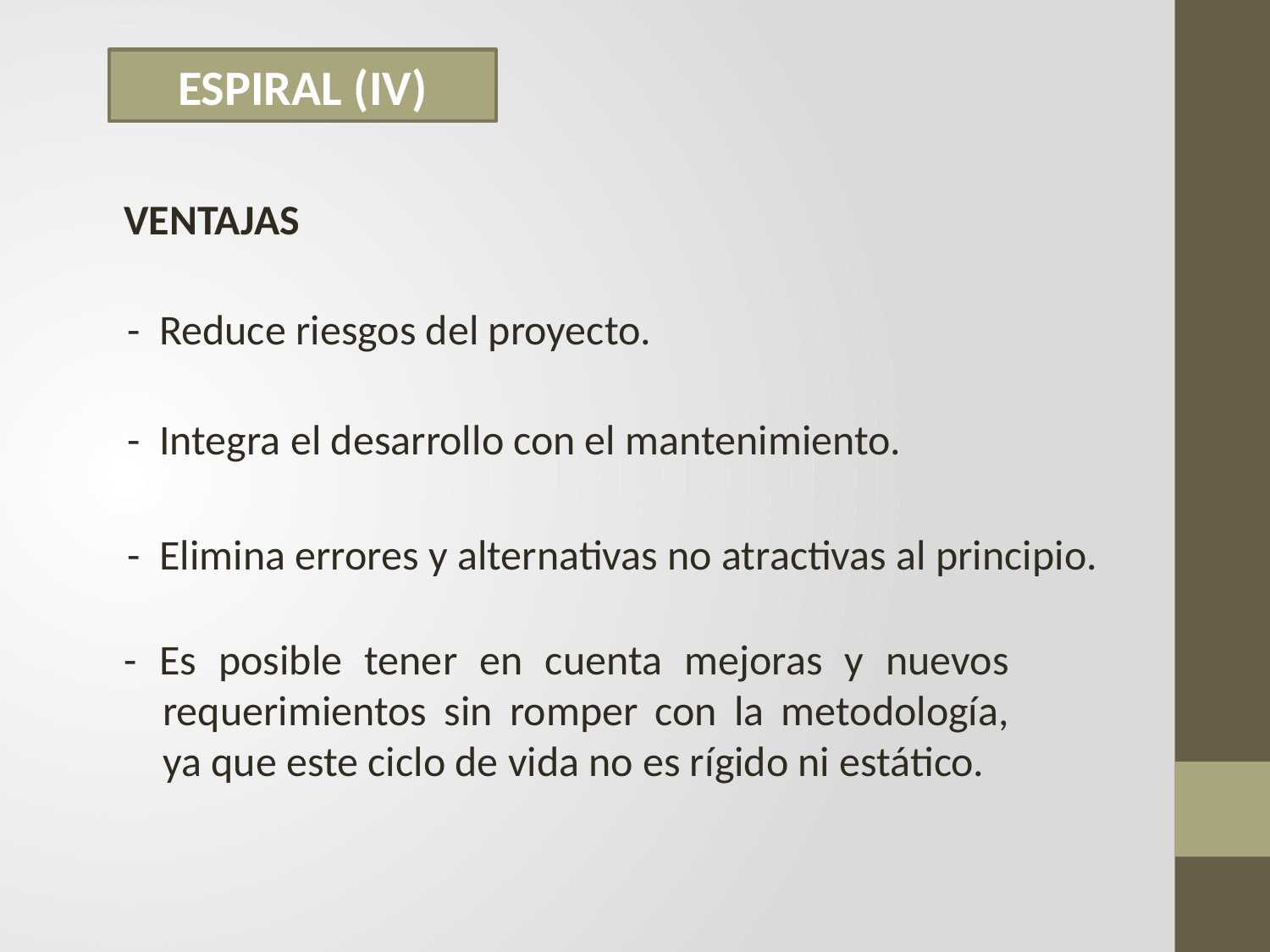

ESPIRAL (IV)
VENTAJAS
-  Reduce riesgos del proyecto.
-  Integra el desarrollo con el mantenimiento.
-  Elimina errores y alternativas no atractivas al principio.
- Es posible tener en cuenta mejoras y nuevos requerimientos sin romper con la metodología, ya que este ciclo de vida no es rígido ni estático.